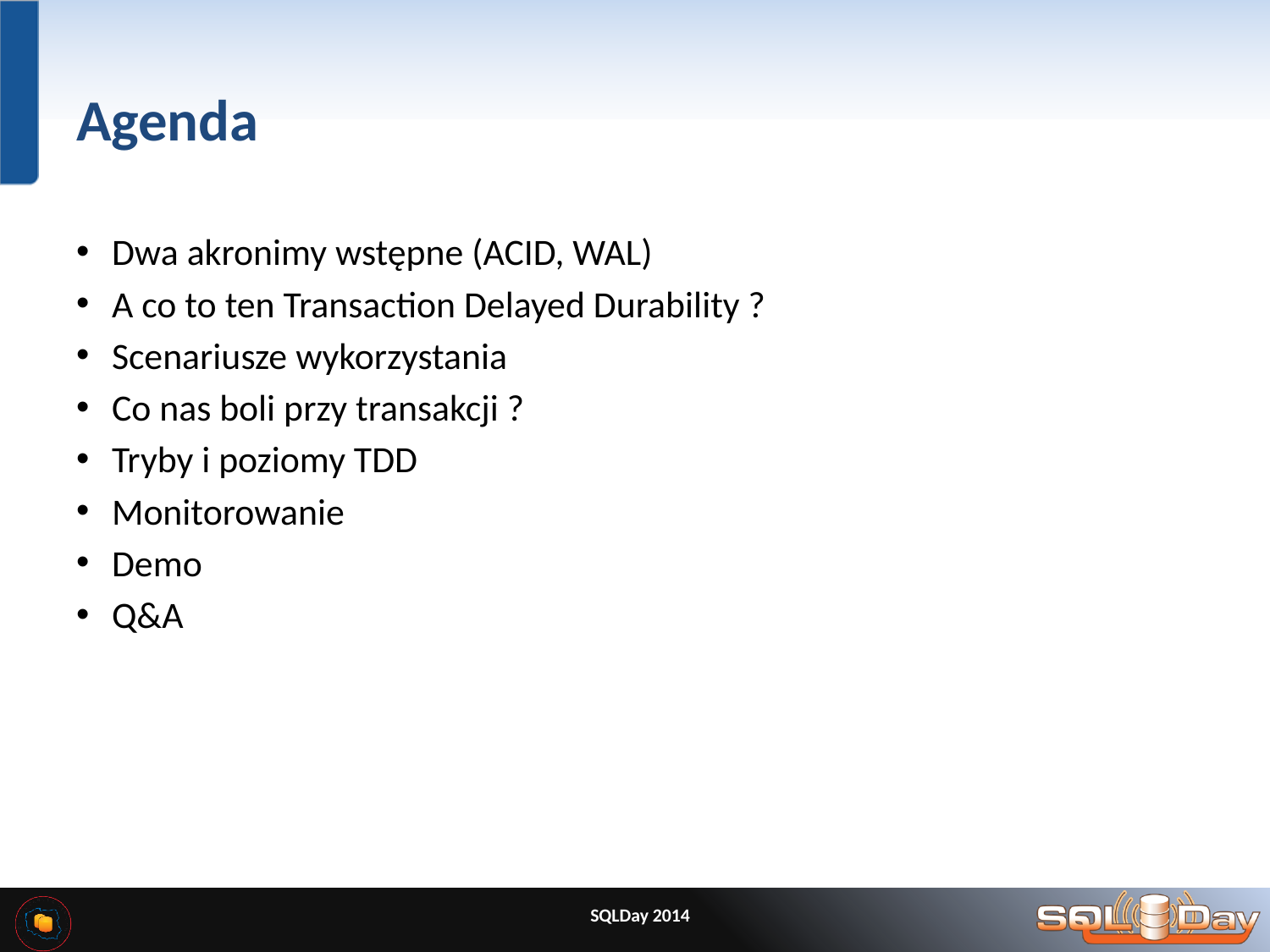

# Agenda
Dwa akronimy wstępne (ACID, WAL)
A co to ten Transaction Delayed Durability ?
Scenariusze wykorzystania
Co nas boli przy transakcji ?
Tryby i poziomy TDD
Monitorowanie
Demo
Q&A

SQLDay 2014